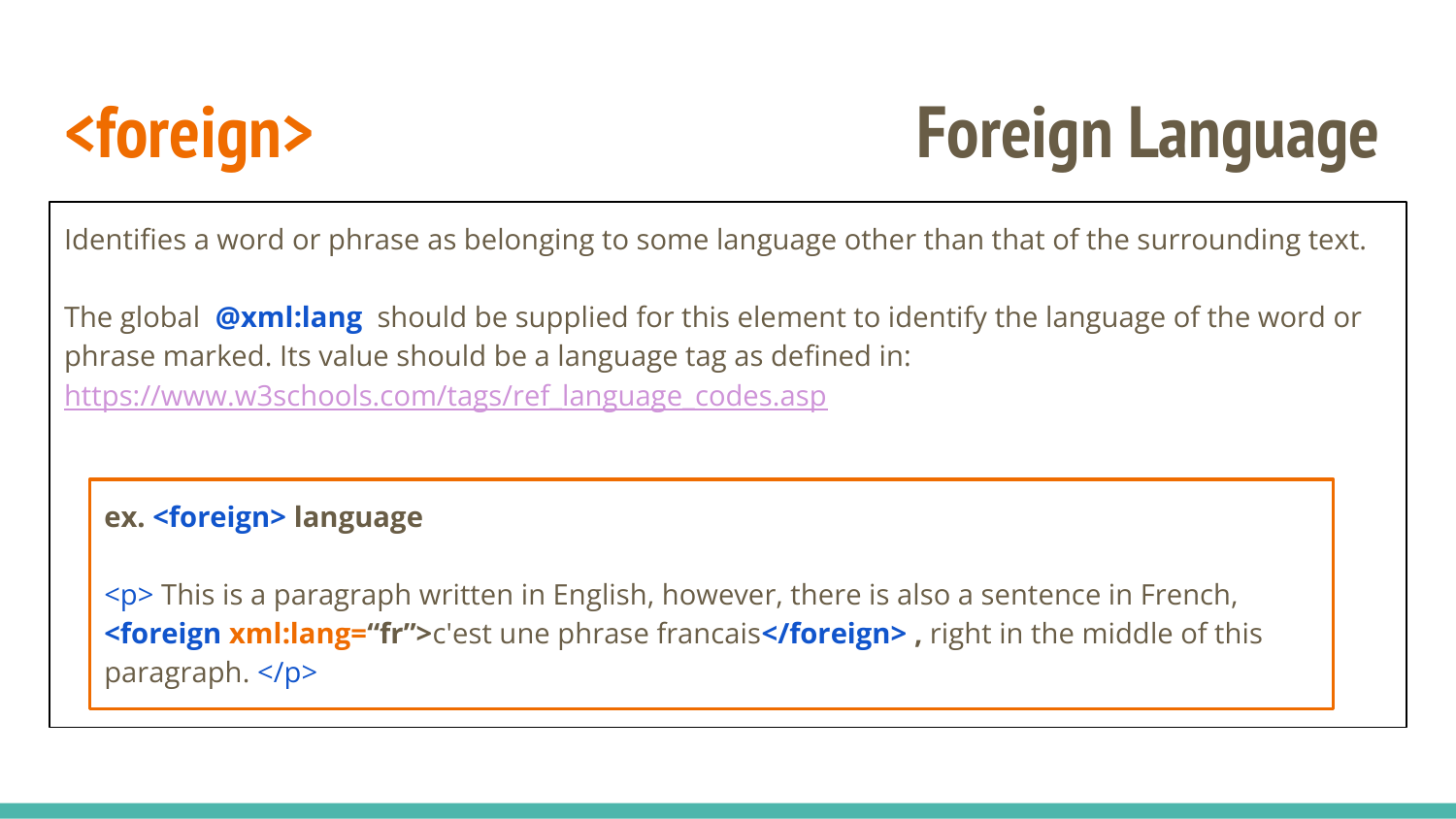

# <foreign>                                        Foreign Language
Identifies a word or phrase as belonging to some language other than that of the surrounding text.

The global  @xml:lang  should be supplied for this element to identify the language of the word or phrase marked. Its value should be a language tag as defined in: https://www.w3schools.com/tags/ref_language_codes.asp

ex. <foreign> language

<p> This is a paragraph written in English, however, there is also a sentence in French,
<foreign xml:lang=“fr”>c'est une phrase francais</foreign> , right in the middle of this paragraph. </p>